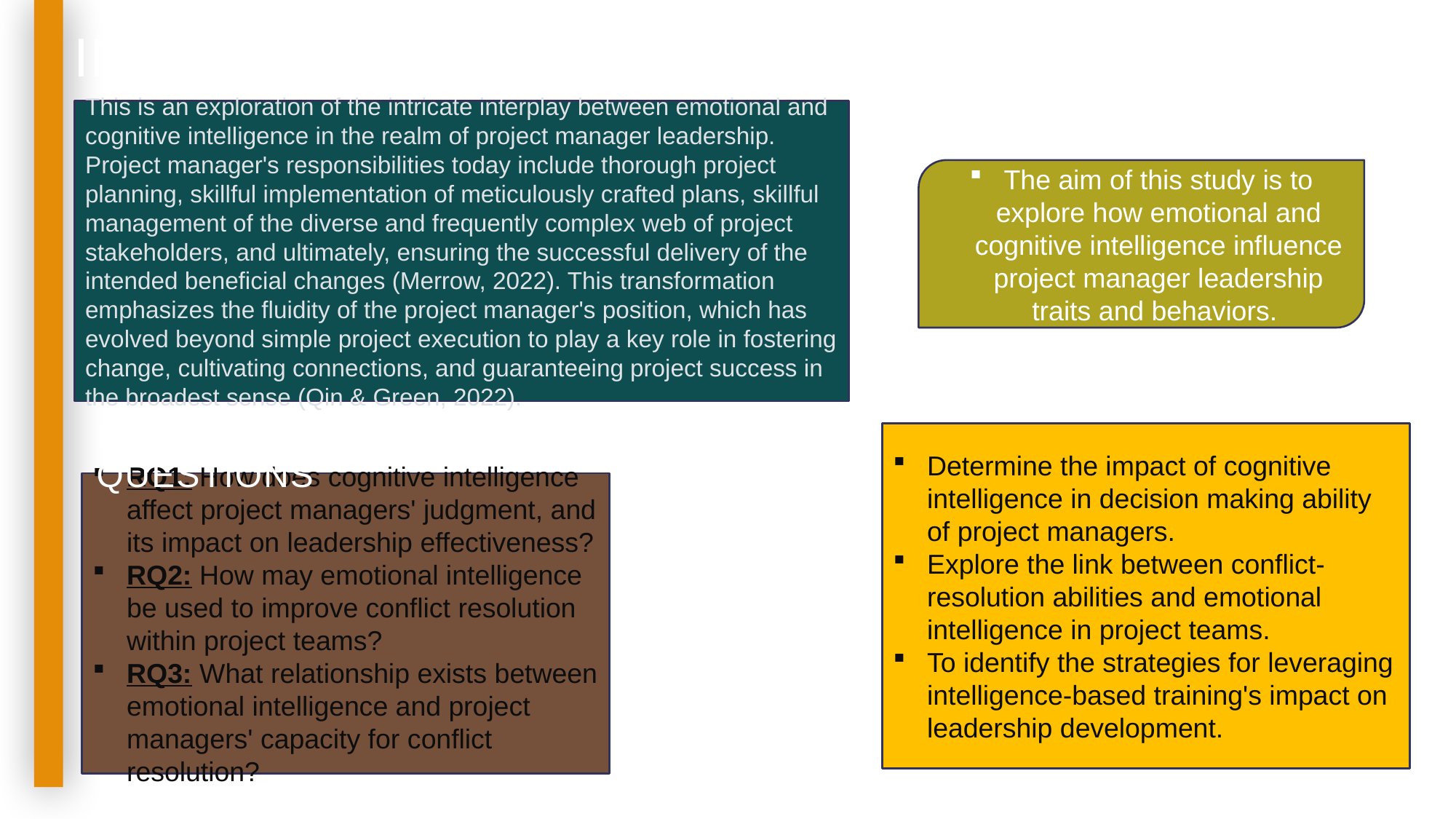

RQ1: How does cognitive intelligence affect project managers' judgment, and its impact on leadership effectiveness?
RQ2: How may emotional intelligence be used to improve conyhj6flict resolution within project teams?
RQ3: What relationship exists between emotional intelligence and project managers' capacity for conflict resolution?
# Introduction
Research Aim
This is an exploration of the intricate interplay between emotional and cognitive intelligence in the realm of project manager leadership. Project manager's responsibilities today include thorough project planning, skillful implementation of meticulously crafted plans, skillful management of the diverse and frequently complex web of project stakeholders, and ultimately, ensuring the successful delivery of the intended beneficial changes (Merrow, 2022). This transformation emphasizes the fluidity of the project manager's position, which has evolved beyond simple project execution to play a key role in fostering change, cultivating connections, and guaranteeing project success in the broadest sense (Qin & Green, 2022).
The aim of this study is to explore how emotional and cognitive intelligence influence project manager leadership traits and behaviors.
Research Objectives
Research Questions
Determine the impact of cognitive intelligence in decision making ability of project managers.
Explore the link between conflict-resolution abilities and emotional intelligence in project teams.
To identify the strategies for leveraging intelligence-based training's impact on leadership development.

RQ1: How does cognitive intelligence affect project managers' judgment, and its impact on leadership effectiveness?
RQ2: How may emotional intelligence be used to improve conflict resolution within project teams?
RQ3: What relationship exists between emotional intelligence and project managers' capacity for conflict resolution?